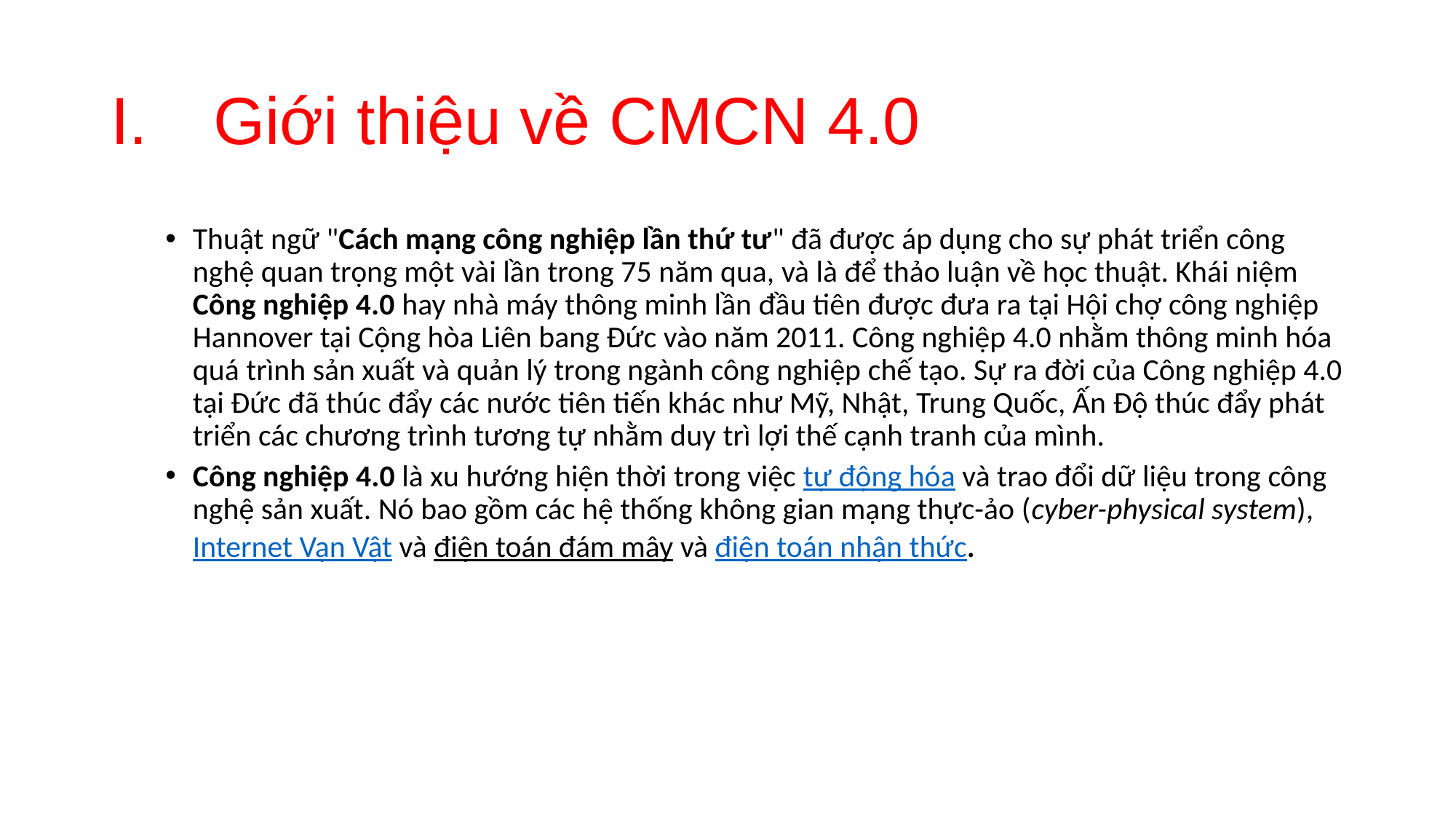

# Giới thiệu về CMCN 4.0
Thuật ngữ "Cách mạng công nghiệp lần thứ tư" đã được áp dụng cho sự phát triển công nghệ quan trọng một vài lần trong 75 năm qua, và là để thảo luận về học thuật. Khái niệm Công nghiệp 4.0 hay nhà máy thông minh lần đầu tiên được đưa ra tại Hội chợ công nghiệp Hannover tại Cộng hòa Liên bang Đức vào năm 2011. Công nghiệp 4.0 nhằm thông minh hóa quá trình sản xuất và quản lý trong ngành công nghiệp chế tạo. Sự ra đời của Công nghiệp 4.0 tại Đức đã thúc đẩy các nước tiên tiến khác như Mỹ, Nhật, Trung Quốc, Ấn Độ thúc đẩy phát triển các chương trình tương tự nhằm duy trì lợi thế cạnh tranh của mình.
Công nghiệp 4.0 là xu hướng hiện thời trong việc tự động hóa và trao đổi dữ liệu trong công nghệ sản xuất. Nó bao gồm các hệ thống không gian mạng thực-ảo (cyber-physical system), Internet Vạn Vật và điện toán đám mây và điện toán nhận thức.